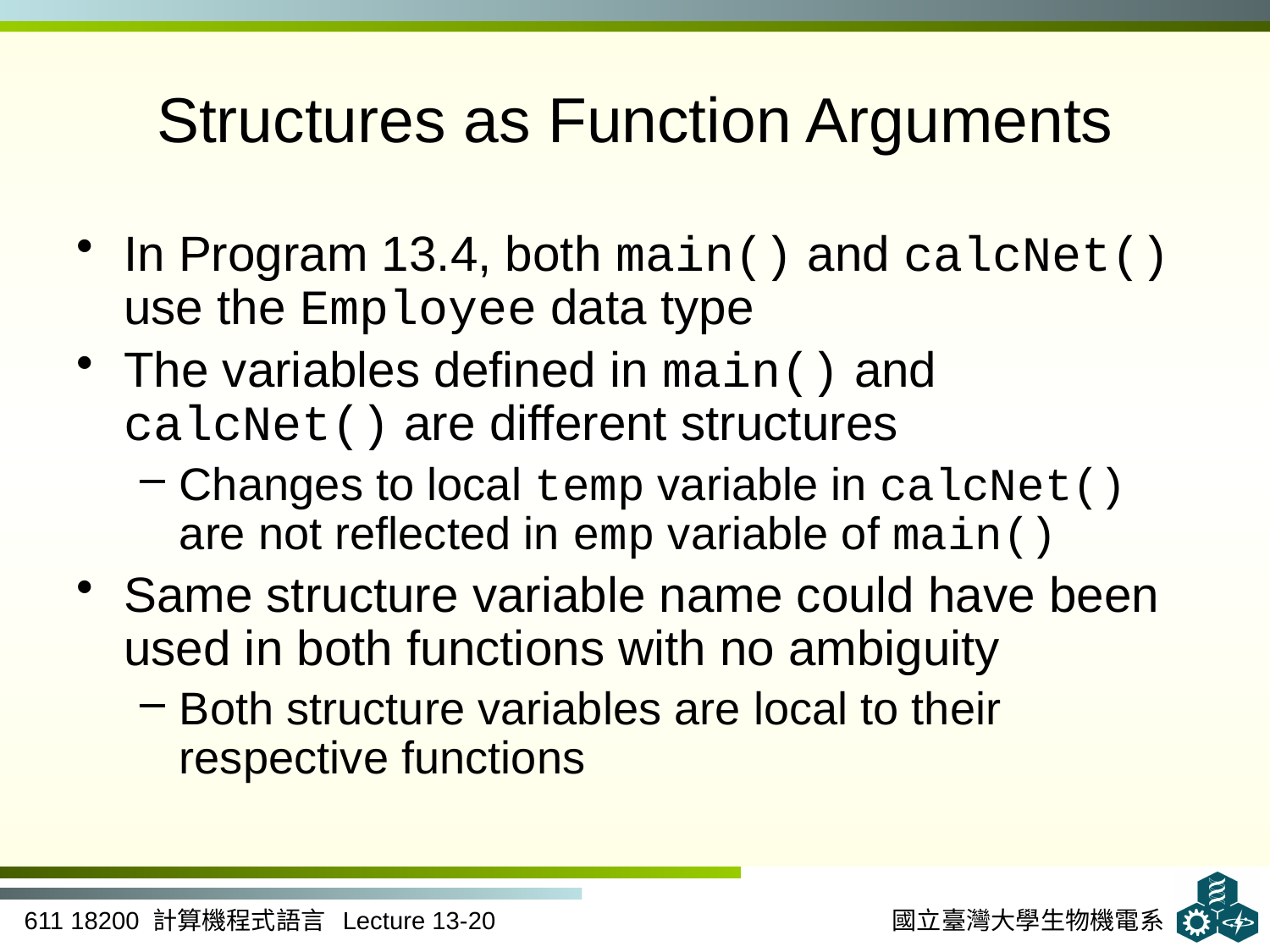

# Structures as Function Arguments
In Program 13.4, both main() and calcNet() use the Employee data type
The variables defined in main() and calcNet() are different structures
Changes to local temp variable in calcNet() are not reflected in emp variable of main()
Same structure variable name could have been used in both functions with no ambiguity
Both structure variables are local to their respective functions